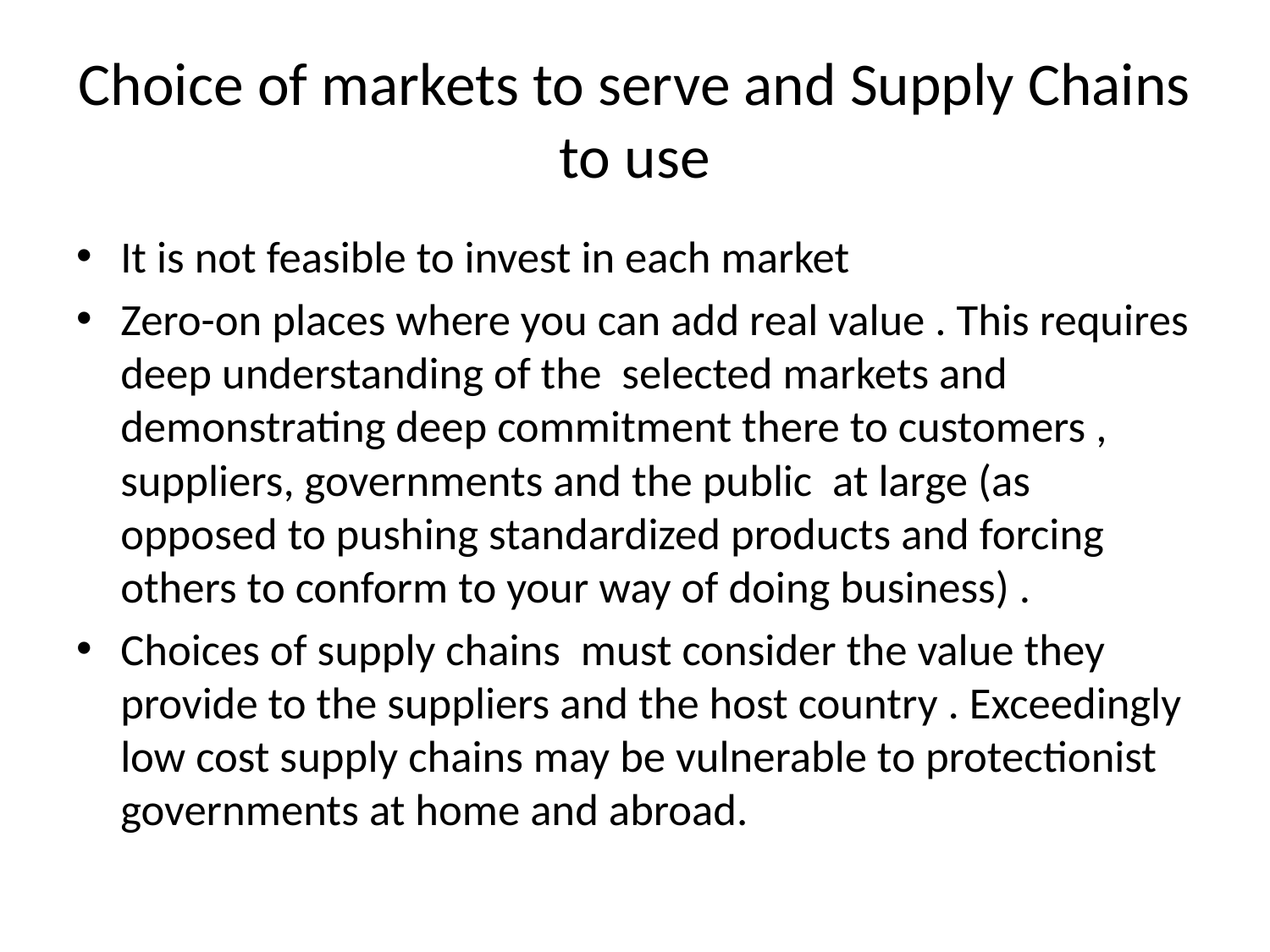

# Choice of markets to serve and Supply Chains to use
It is not feasible to invest in each market
Zero-on places where you can add real value . This requires deep understanding of the  selected markets and demonstrating deep commitment there to customers , suppliers, governments and the public  at large (as opposed to pushing standardized products and forcing others to conform to your way of doing business) .
Choices of supply chains  must consider the value they  provide to the suppliers and the host country . Exceedingly low cost supply chains may be vulnerable to protectionist governments at home and abroad.